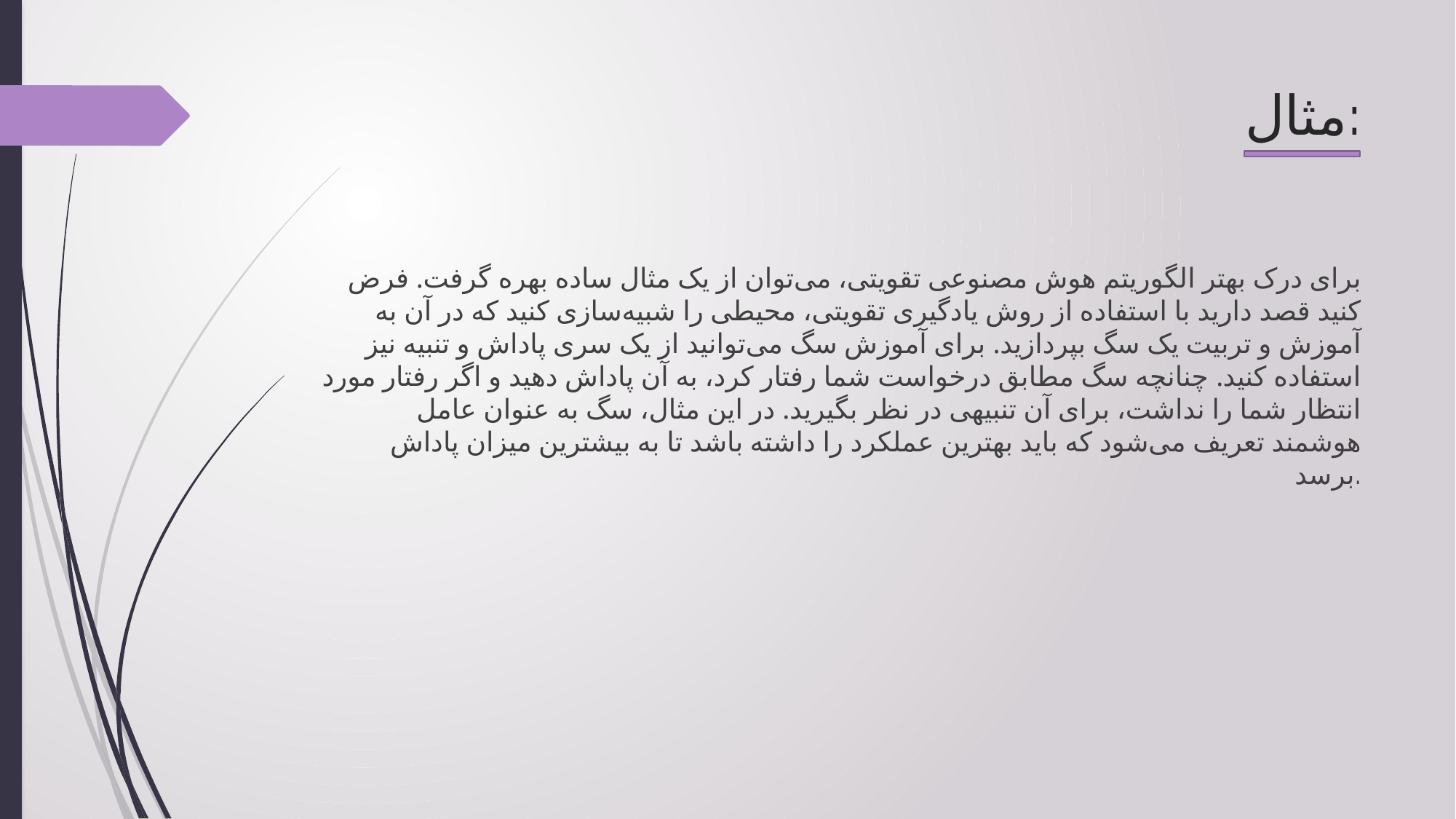

# مثال:

برای درک بهتر الگوریتم هوش مصنوعی تقویتی، می‌توان از یک مثال ساده بهره گرفت. فرض کنید قصد دارید با استفاده از روش یادگیری تقویتی، محیطی را شبیه‌سازی کنید که در آن به آموزش و تربیت یک سگ بپردازید. برای آموزش سگ می‌توانید از یک سری پاداش و تنبیه نیز استفاده کنید. چنانچه سگ مطابق درخواست شما رفتار کرد، به آن پاداش دهید و اگر رفتار مورد انتظار شما را نداشت، برای آن تنبیهی در نظر بگیرید. در این مثال، سگ به عنوان عامل هوشمند تعریف می‌شود که باید بهترین عملکرد را داشته باشد تا به بیشترین میزان پاداش برسد.